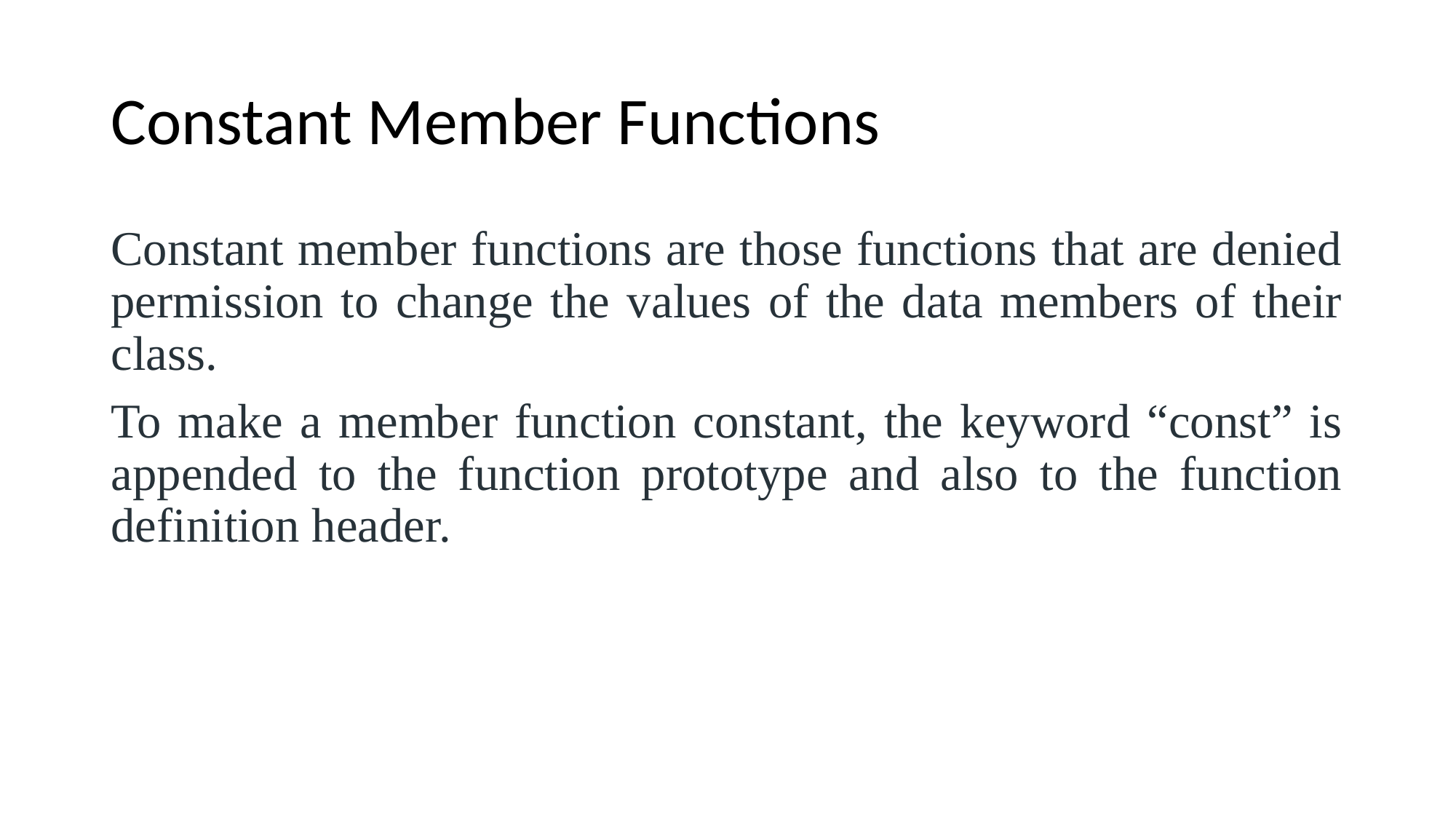

# Constant Member Functions
Constant member functions are those functions that are denied permission to change the values of the data members of their class.
To make a member function constant, the keyword “const” is appended to the function prototype and also to the function definition header.